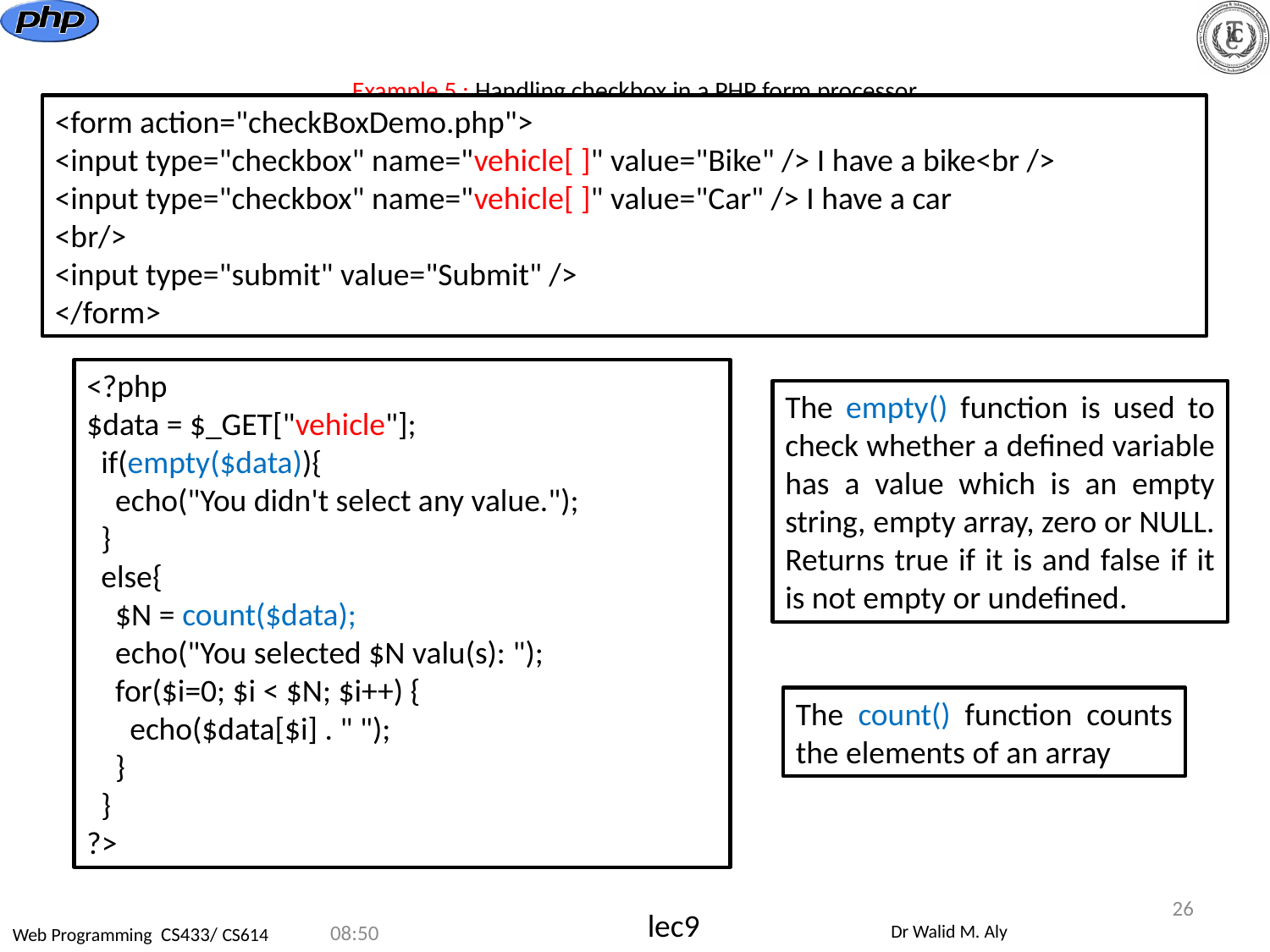

# Example 5 : Handling checkbox in a PHP form processor
<form action="checkBoxDemo.php">
<input type="checkbox" name="vehicle[ ]" value="Bike" /> I have a bike<br />
<input type="checkbox" name="vehicle[ ]" value="Car" /> I have a car
<br/>
<input type="submit" value="Submit" />
</form>
<?php
$data = $_GET["vehicle"];
  if(empty($data)){
    echo("You didn't select any value.");
  }
  else{
    $N = count($data);
    echo("You selected $N valu(s): ");
    for($i=0; $i < $N; $i++) {
      echo($data[$i] . " ");
    }
  }
?>
The empty() function is used to check whether a defined variable has a value which is an empty string, empty array, zero or NULL. Returns true if it is and false if it is not empty or undefined.
The count() function counts the elements of an array
26